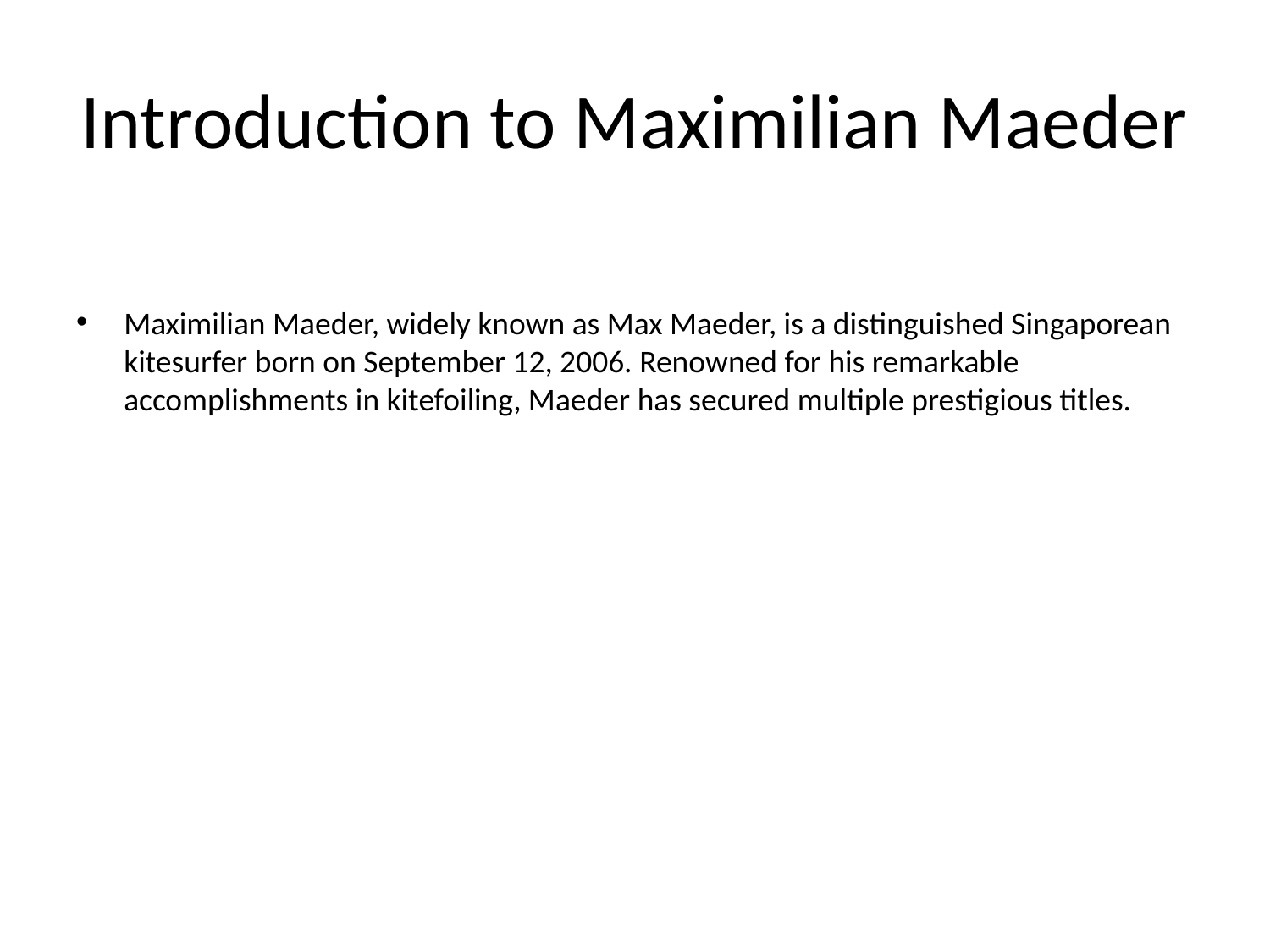

# Introduction to Maximilian Maeder

Maximilian Maeder, widely known as Max Maeder, is a distinguished Singaporean kitesurfer born on September 12, 2006. Renowned for his remarkable accomplishments in kitefoiling, Maeder has secured multiple prestigious titles.